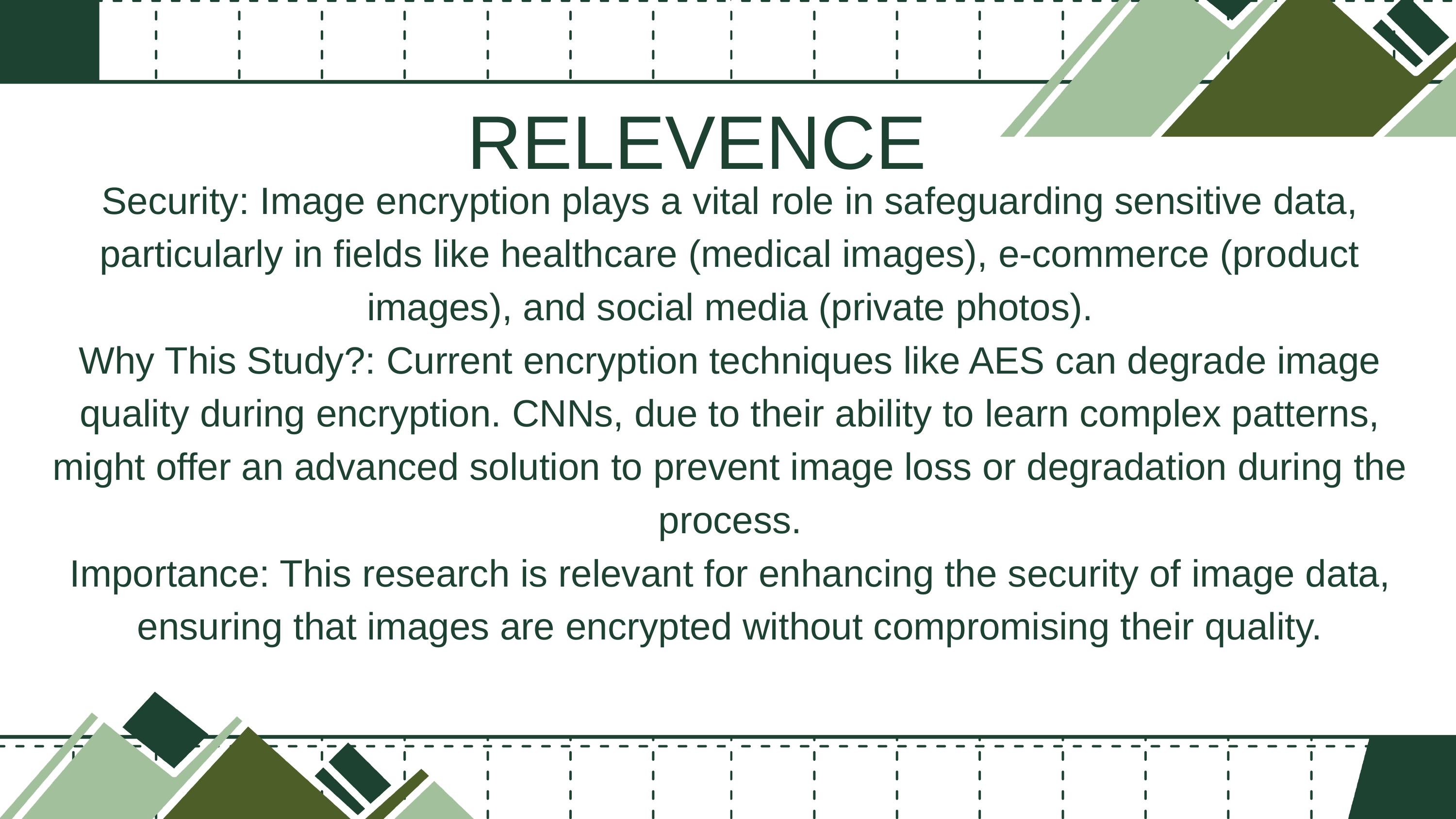

RELEVENCE

Security: Image encryption plays a vital role in safeguarding sensitive data, particularly in fields like healthcare (medical images), e-commerce (product images), and social media (private photos).
Why This Study?: Current encryption techniques like AES can degrade image quality during encryption. CNNs, due to their ability to learn complex patterns, might offer an advanced solution to prevent image loss or degradation during the process.
Importance: This research is relevant for enhancing the security of image data, ensuring that images are encrypted without compromising their quality.